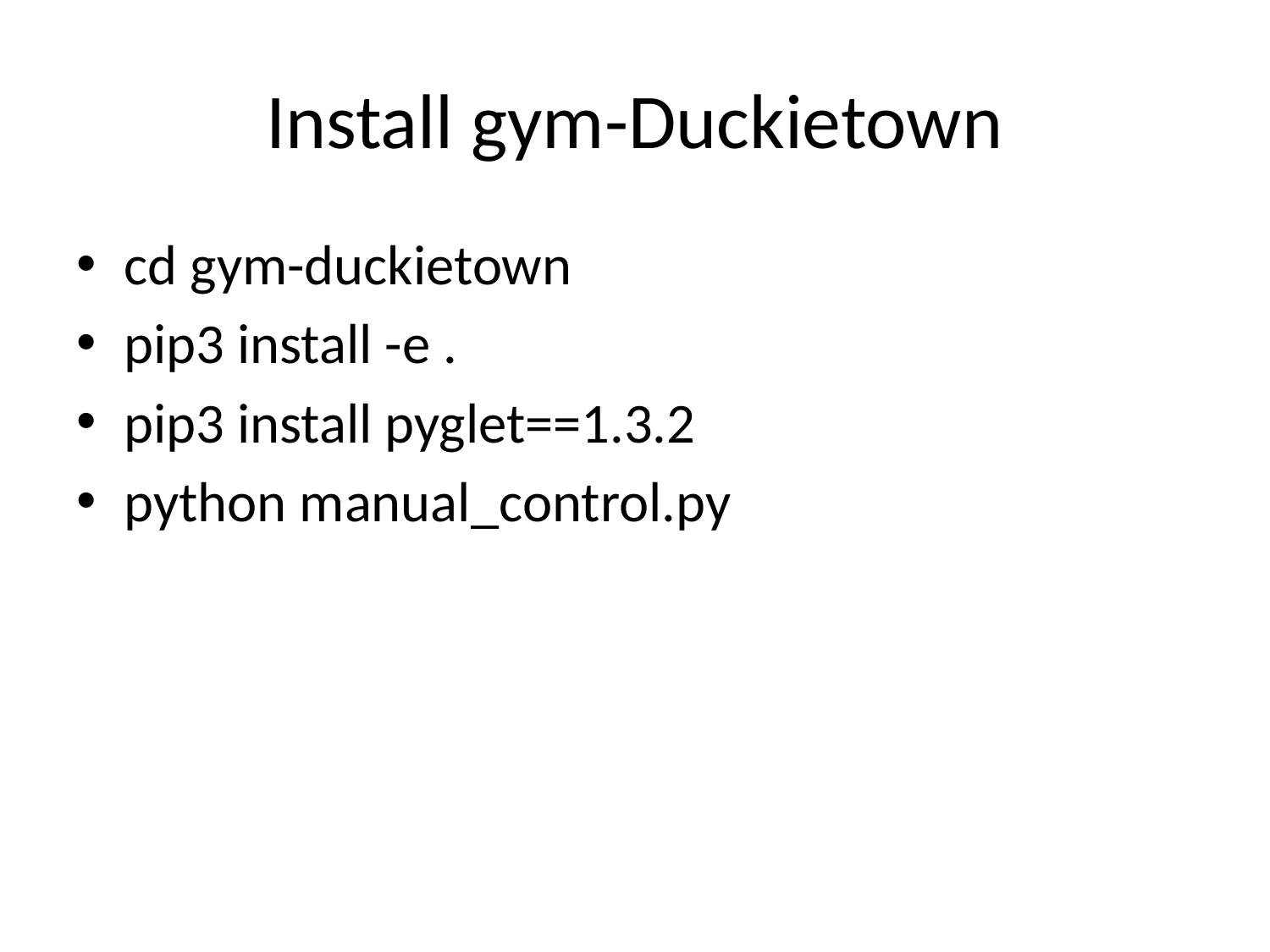

# Install gym-Duckietown
cd gym-duckietown
pip3 install -e .
pip3 install pyglet==1.3.2
python manual_control.py